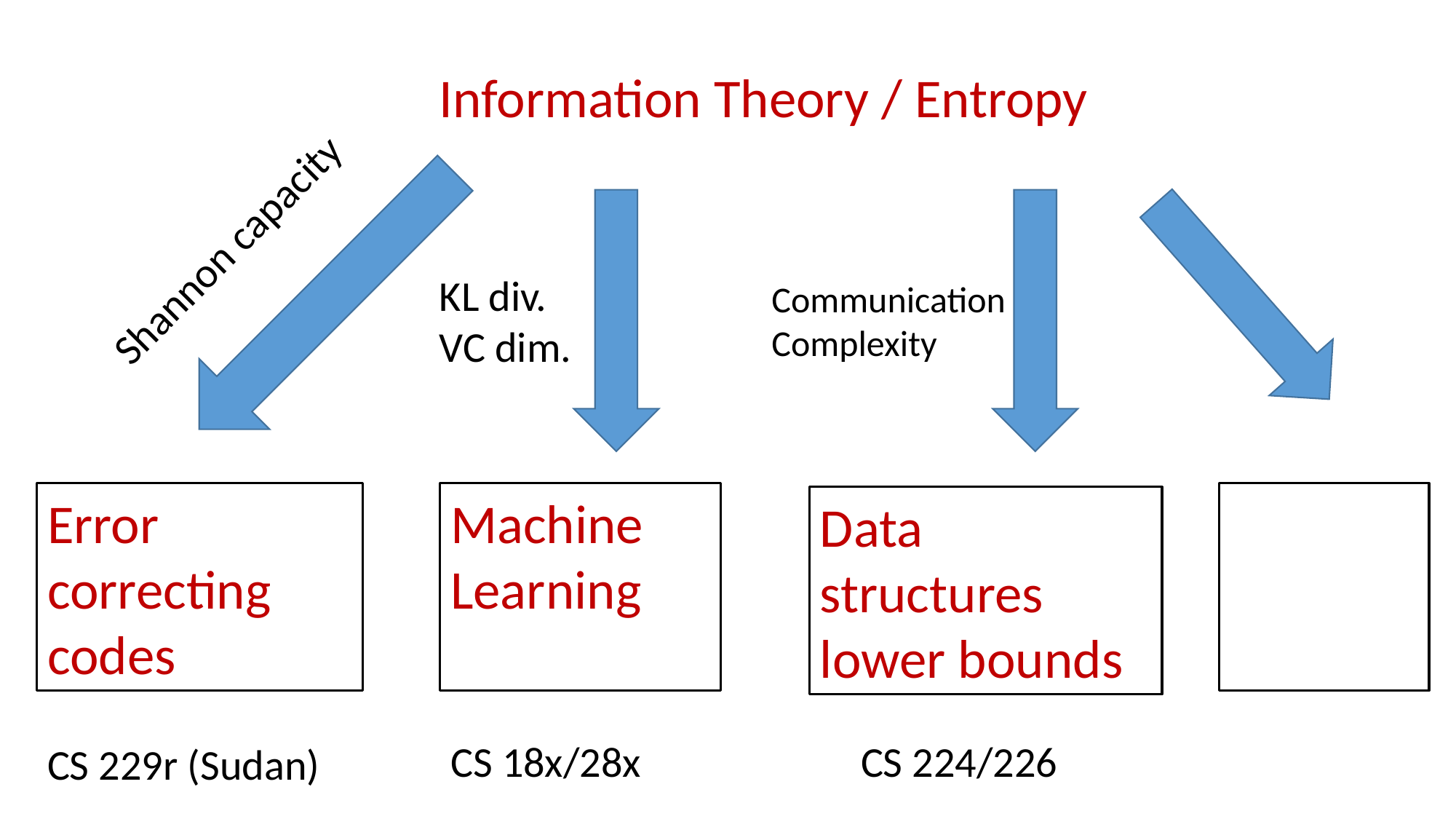

Information Theory / Entropy
Shannon capacity

KL div.
VC dim.
Communication Complexity

Error correcting codes
Machine
Learning

Data
structures
lower bounds
CS 18x/28x
CS 224/226
CS 229r (Sudan)